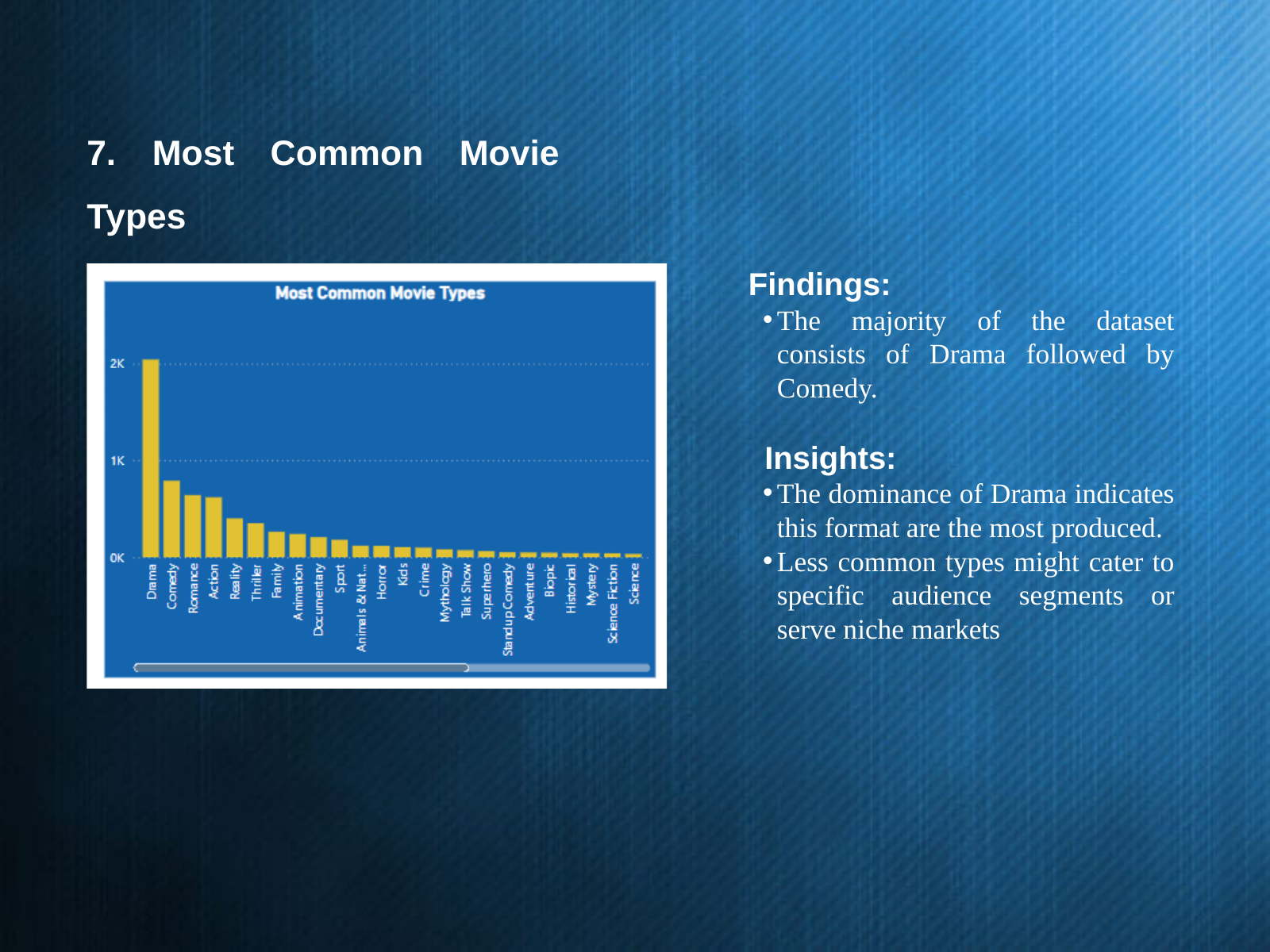

7. Most Common Movie Types

Findings:
The majority of the dataset consists of Drama followed by Comedy.

Insights:
The dominance of Drama indicates this format are the most produced.
Less common types might cater to specific audience segments or serve niche markets